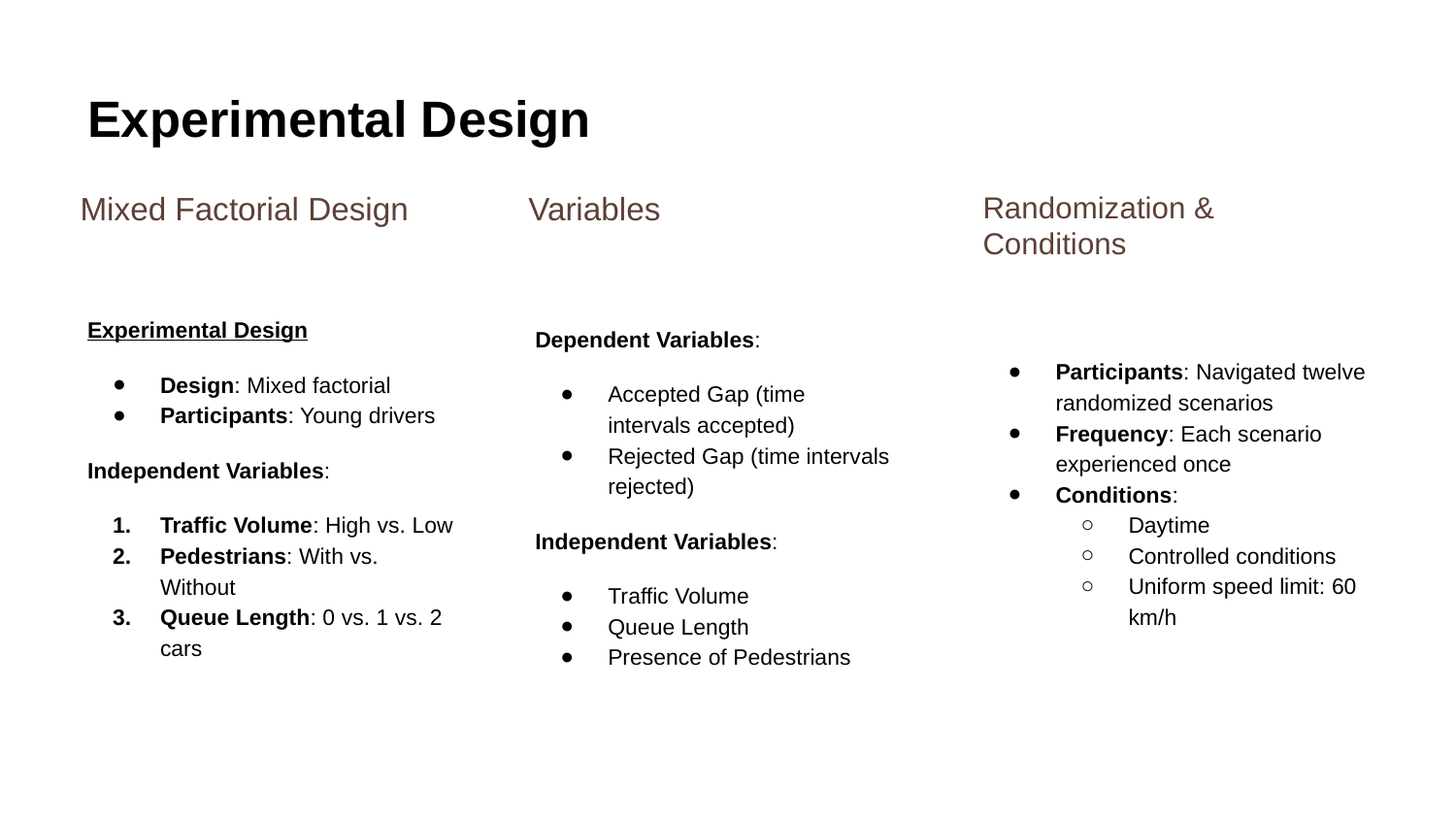

# Experimental Design
Mixed Factorial Design
Randomization & Conditions
Variables
Experimental Design
Design: Mixed factorial
Participants: Young drivers
Independent Variables:
Traffic Volume: High vs. Low
Pedestrians: With vs. Without
Queue Length: 0 vs. 1 vs. 2 cars

Dependent Variables:
Accepted Gap (time intervals accepted)
Rejected Gap (time intervals rejected)
Independent Variables:
Traffic Volume
Queue Length
Presence of Pedestrians

Participants: Navigated twelve randomized scenarios
Frequency: Each scenario experienced once
Conditions:
Daytime
Controlled conditions
Uniform speed limit: 60 km/h